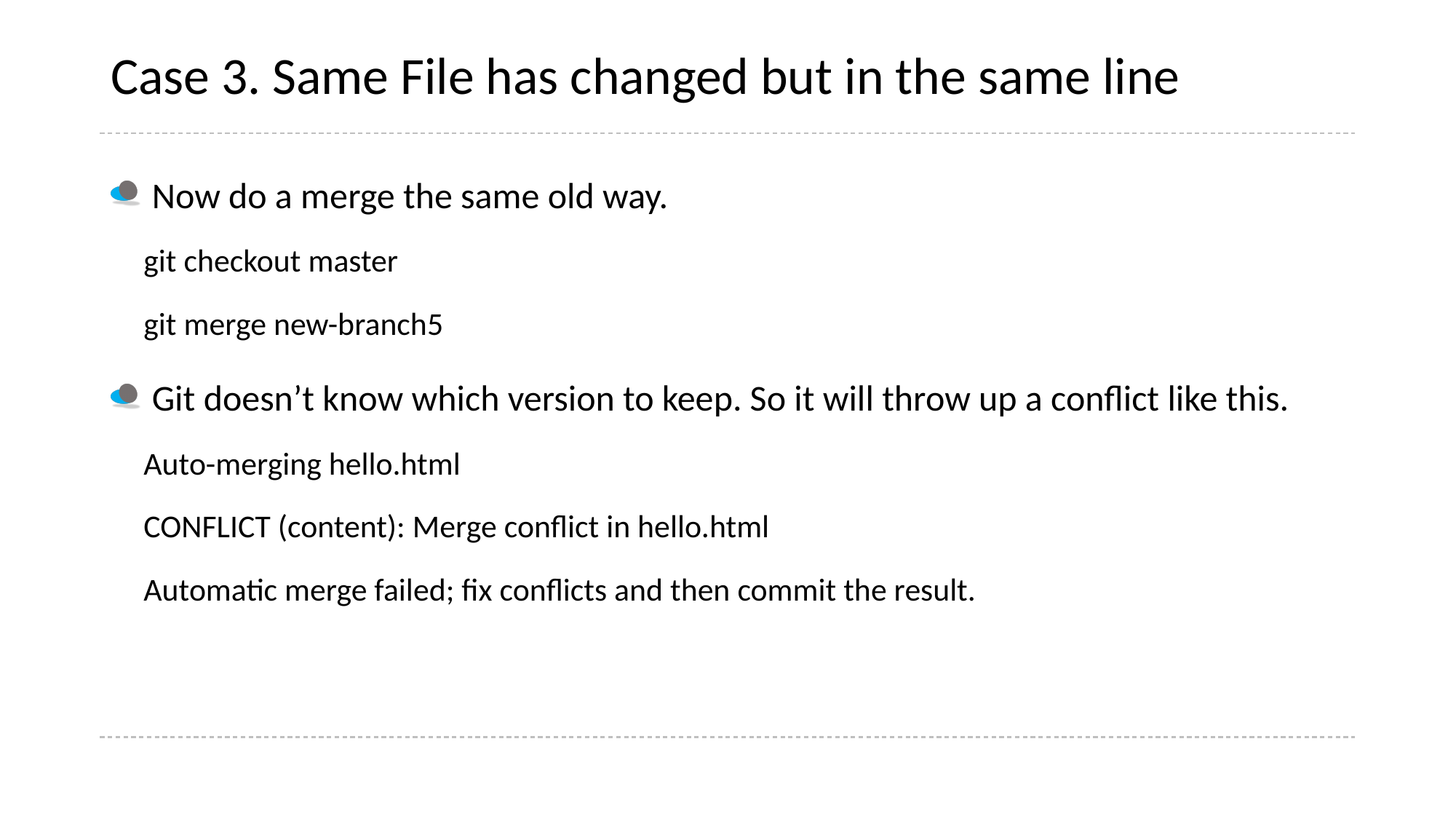

# Case 3. Same File has changed but in the same line
Now do a merge the same old way.
git checkout master
git merge new-branch5
Git doesn’t know which version to keep. So it will throw up a conflict like this.
Auto-merging hello.html
CONFLICT (content): Merge conflict in hello.html
Automatic merge failed; fix conflicts and then commit the result.